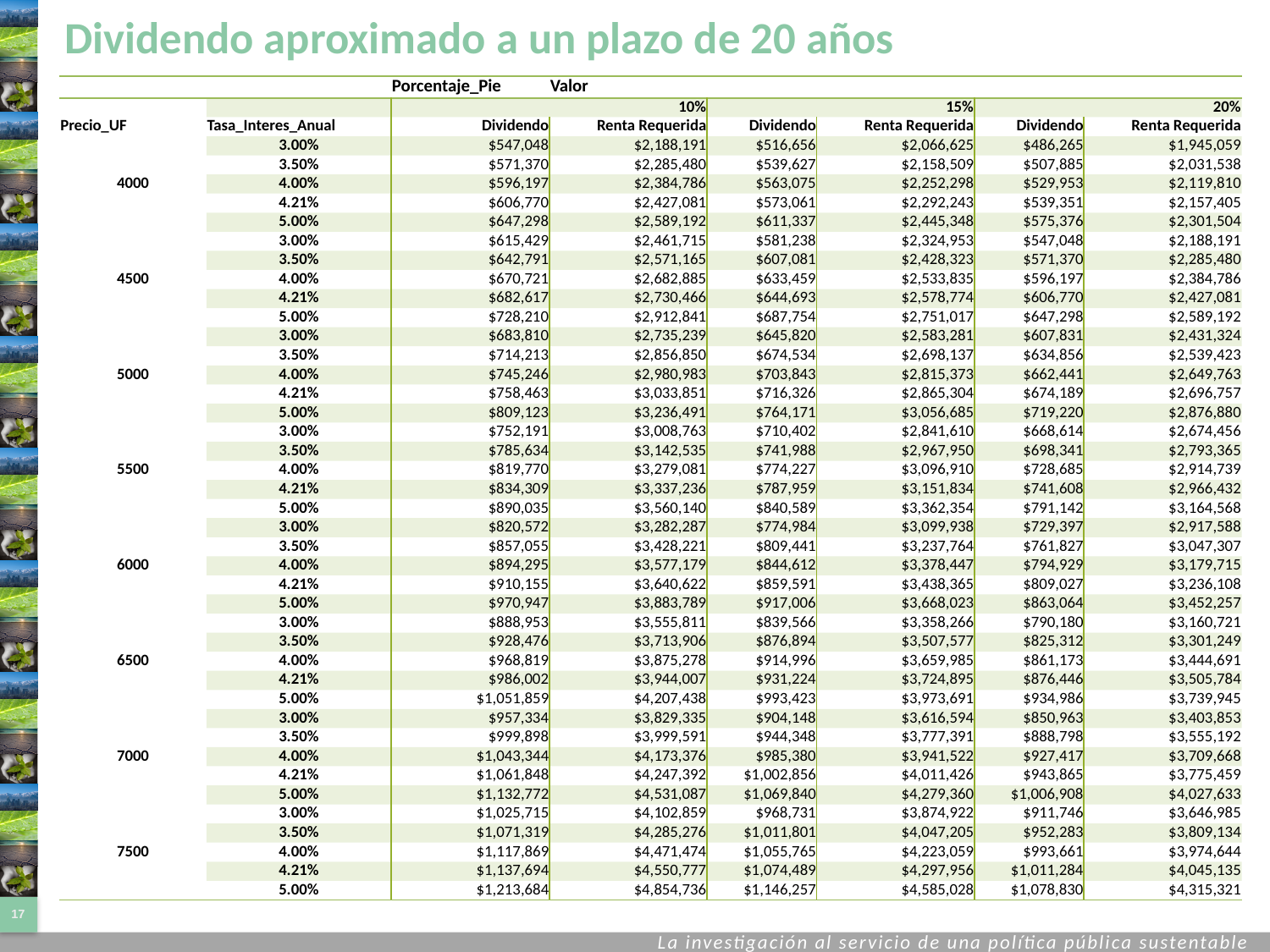

# Dividendo aproximado a un plazo de 20 años
|  |  | Porcentaje\_Pie | Valor |  |  |  |  |
| --- | --- | --- | --- | --- | --- | --- | --- |
|  |  | 10% |  | 15% |  | 20% |  |
| Precio\_UF | Tasa\_Interes\_Anual | Dividendo | Renta Requerida | Dividendo | Renta Requerida | Dividendo | Renta Requerida |
| 4000 | 3.00% | $547,048 | $2,188,191 | $516,656 | $2,066,625 | $486,265 | $1,945,059 |
|  | 3.50% | $571,370 | $2,285,480 | $539,627 | $2,158,509 | $507,885 | $2,031,538 |
|  | 4.00% | $596,197 | $2,384,786 | $563,075 | $2,252,298 | $529,953 | $2,119,810 |
|  | 4.21% | $606,770 | $2,427,081 | $573,061 | $2,292,243 | $539,351 | $2,157,405 |
|  | 5.00% | $647,298 | $2,589,192 | $611,337 | $2,445,348 | $575,376 | $2,301,504 |
| 4500 | 3.00% | $615,429 | $2,461,715 | $581,238 | $2,324,953 | $547,048 | $2,188,191 |
|  | 3.50% | $642,791 | $2,571,165 | $607,081 | $2,428,323 | $571,370 | $2,285,480 |
|  | 4.00% | $670,721 | $2,682,885 | $633,459 | $2,533,835 | $596,197 | $2,384,786 |
|  | 4.21% | $682,617 | $2,730,466 | $644,693 | $2,578,774 | $606,770 | $2,427,081 |
|  | 5.00% | $728,210 | $2,912,841 | $687,754 | $2,751,017 | $647,298 | $2,589,192 |
| 5000 | 3.00% | $683,810 | $2,735,239 | $645,820 | $2,583,281 | $607,831 | $2,431,324 |
|  | 3.50% | $714,213 | $2,856,850 | $674,534 | $2,698,137 | $634,856 | $2,539,423 |
|  | 4.00% | $745,246 | $2,980,983 | $703,843 | $2,815,373 | $662,441 | $2,649,763 |
|  | 4.21% | $758,463 | $3,033,851 | $716,326 | $2,865,304 | $674,189 | $2,696,757 |
|  | 5.00% | $809,123 | $3,236,491 | $764,171 | $3,056,685 | $719,220 | $2,876,880 |
| 5500 | 3.00% | $752,191 | $3,008,763 | $710,402 | $2,841,610 | $668,614 | $2,674,456 |
|  | 3.50% | $785,634 | $3,142,535 | $741,988 | $2,967,950 | $698,341 | $2,793,365 |
|  | 4.00% | $819,770 | $3,279,081 | $774,227 | $3,096,910 | $728,685 | $2,914,739 |
|  | 4.21% | $834,309 | $3,337,236 | $787,959 | $3,151,834 | $741,608 | $2,966,432 |
|  | 5.00% | $890,035 | $3,560,140 | $840,589 | $3,362,354 | $791,142 | $3,164,568 |
| 6000 | 3.00% | $820,572 | $3,282,287 | $774,984 | $3,099,938 | $729,397 | $2,917,588 |
|  | 3.50% | $857,055 | $3,428,221 | $809,441 | $3,237,764 | $761,827 | $3,047,307 |
|  | 4.00% | $894,295 | $3,577,179 | $844,612 | $3,378,447 | $794,929 | $3,179,715 |
|  | 4.21% | $910,155 | $3,640,622 | $859,591 | $3,438,365 | $809,027 | $3,236,108 |
|  | 5.00% | $970,947 | $3,883,789 | $917,006 | $3,668,023 | $863,064 | $3,452,257 |
| 6500 | 3.00% | $888,953 | $3,555,811 | $839,566 | $3,358,266 | $790,180 | $3,160,721 |
|  | 3.50% | $928,476 | $3,713,906 | $876,894 | $3,507,577 | $825,312 | $3,301,249 |
|  | 4.00% | $968,819 | $3,875,278 | $914,996 | $3,659,985 | $861,173 | $3,444,691 |
|  | 4.21% | $986,002 | $3,944,007 | $931,224 | $3,724,895 | $876,446 | $3,505,784 |
|  | 5.00% | $1,051,859 | $4,207,438 | $993,423 | $3,973,691 | $934,986 | $3,739,945 |
| 7000 | 3.00% | $957,334 | $3,829,335 | $904,148 | $3,616,594 | $850,963 | $3,403,853 |
|  | 3.50% | $999,898 | $3,999,591 | $944,348 | $3,777,391 | $888,798 | $3,555,192 |
|  | 4.00% | $1,043,344 | $4,173,376 | $985,380 | $3,941,522 | $927,417 | $3,709,668 |
|  | 4.21% | $1,061,848 | $4,247,392 | $1,002,856 | $4,011,426 | $943,865 | $3,775,459 |
|  | 5.00% | $1,132,772 | $4,531,087 | $1,069,840 | $4,279,360 | $1,006,908 | $4,027,633 |
| 7500 | 3.00% | $1,025,715 | $4,102,859 | $968,731 | $3,874,922 | $911,746 | $3,646,985 |
|  | 3.50% | $1,071,319 | $4,285,276 | $1,011,801 | $4,047,205 | $952,283 | $3,809,134 |
|  | 4.00% | $1,117,869 | $4,471,474 | $1,055,765 | $4,223,059 | $993,661 | $3,974,644 |
|  | 4.21% | $1,137,694 | $4,550,777 | $1,074,489 | $4,297,956 | $1,011,284 | $4,045,135 |
|  | 5.00% | $1,213,684 | $4,854,736 | $1,146,257 | $4,585,028 | $1,078,830 | $4,315,321 |